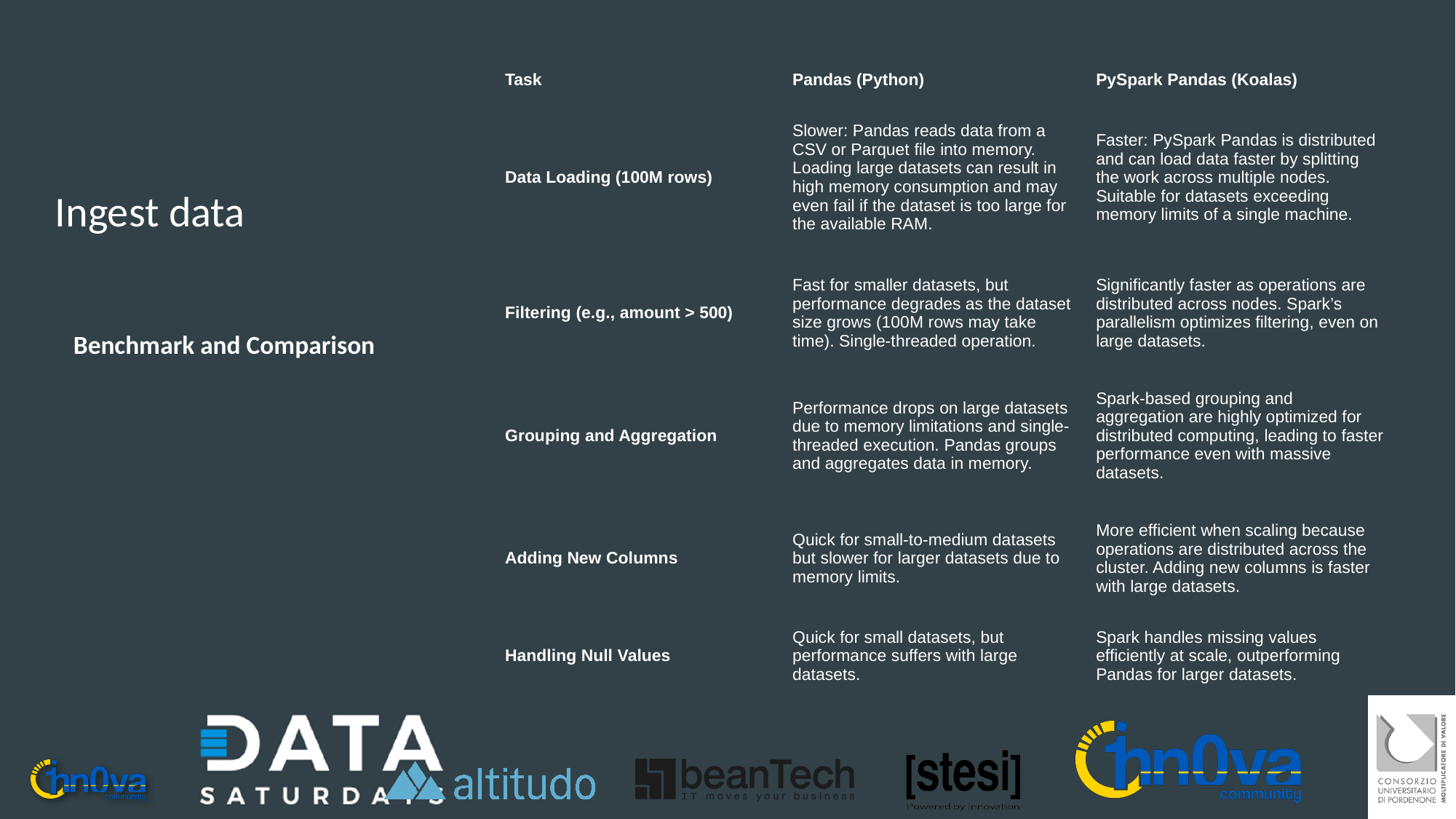

| Task | Pandas (Python) | PySpark Pandas (Koalas) |
| --- | --- | --- |
| Data Loading (100M rows) | Slower: Pandas reads data from a CSV or Parquet file into memory. Loading large datasets can result in high memory consumption and may even fail if the dataset is too large for the available RAM. | Faster: PySpark Pandas is distributed and can load data faster by splitting the work across multiple nodes. Suitable for datasets exceeding memory limits of a single machine. |
| Filtering (e.g., amount > 500) | Fast for smaller datasets, but performance degrades as the dataset size grows (100M rows may take time). Single-threaded operation. | Significantly faster as operations are distributed across nodes. Spark’s parallelism optimizes filtering, even on large datasets. |
| Grouping and Aggregation | Performance drops on large datasets due to memory limitations and single-threaded execution. Pandas groups and aggregates data in memory. | Spark-based grouping and aggregation are highly optimized for distributed computing, leading to faster performance even with massive datasets. |
| Adding New Columns | Quick for small-to-medium datasets but slower for larger datasets due to memory limits. | More efficient when scaling because operations are distributed across the cluster. Adding new columns is faster with large datasets. |
| Handling Null Values | Quick for small datasets, but performance suffers with large datasets. | Spark handles missing values efficiently at scale, outperforming Pandas for larger datasets. |
# Ingest data
Benchmark and Comparison